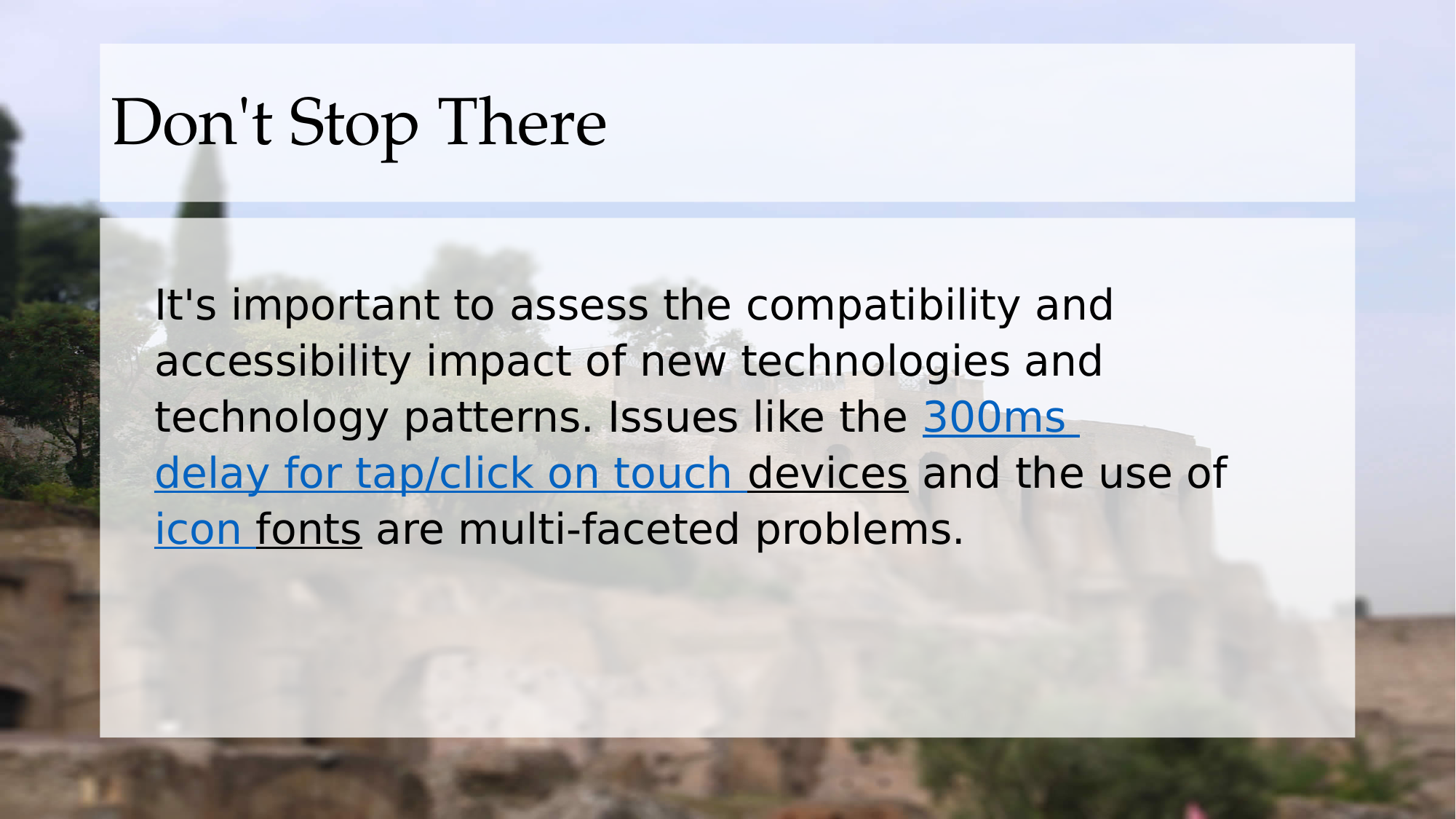

# Don't Stop There
It's important to assess the compatibility and accessibility impact of new technologies and technology patterns. Issues like the 300ms delay for tap/click on touch devices and the use of icon fonts are multi-faceted problems.